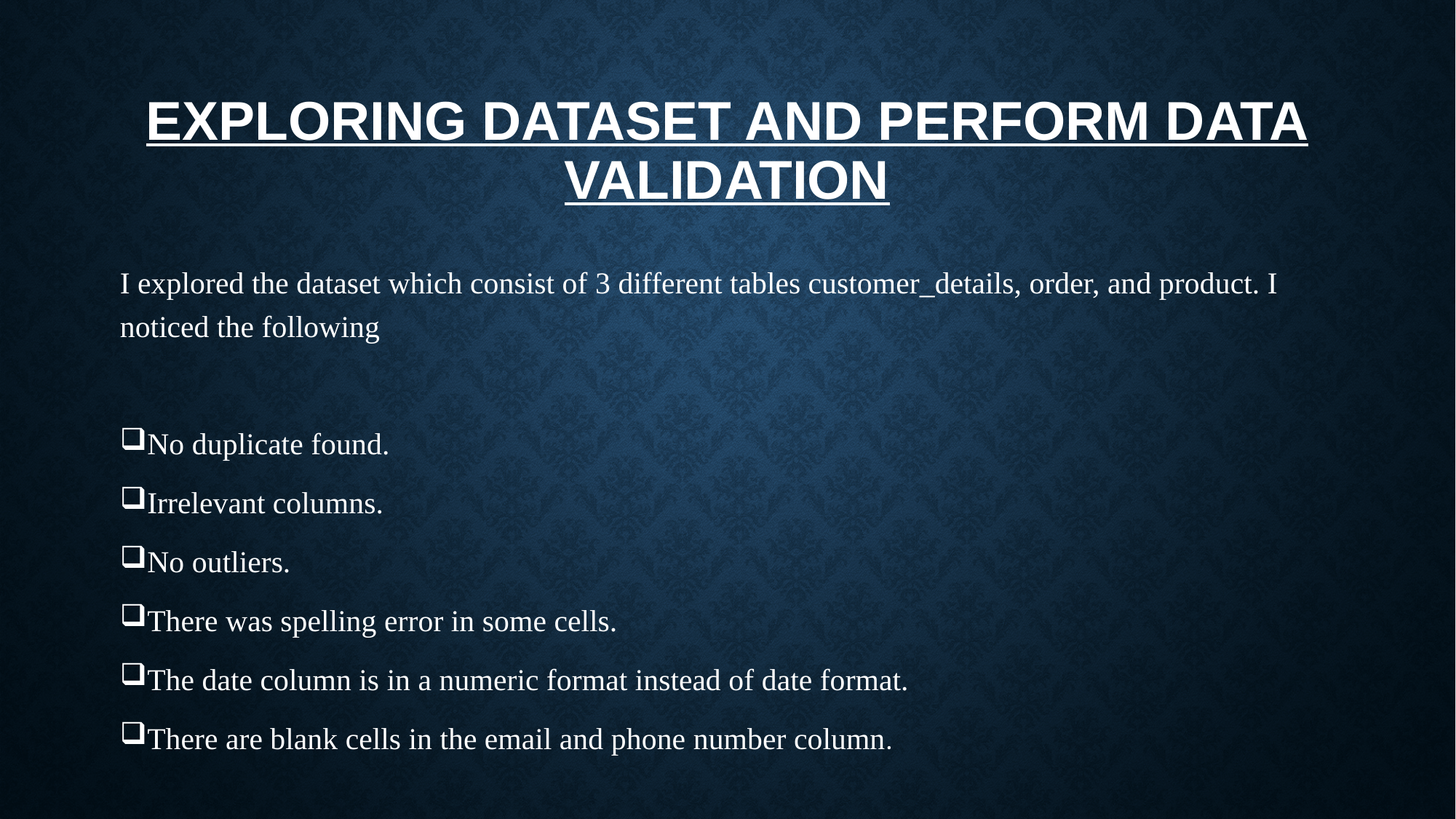

# ExplorING dataset and perform data validation
I explored the dataset which consist of 3 different tables customer_details, order, and product. I noticed the following

No duplicate found.
Irrelevant columns.
No outliers.
There was spelling error in some cells.
The date column is in a numeric format instead of date format.
There are blank cells in the email and phone number column.